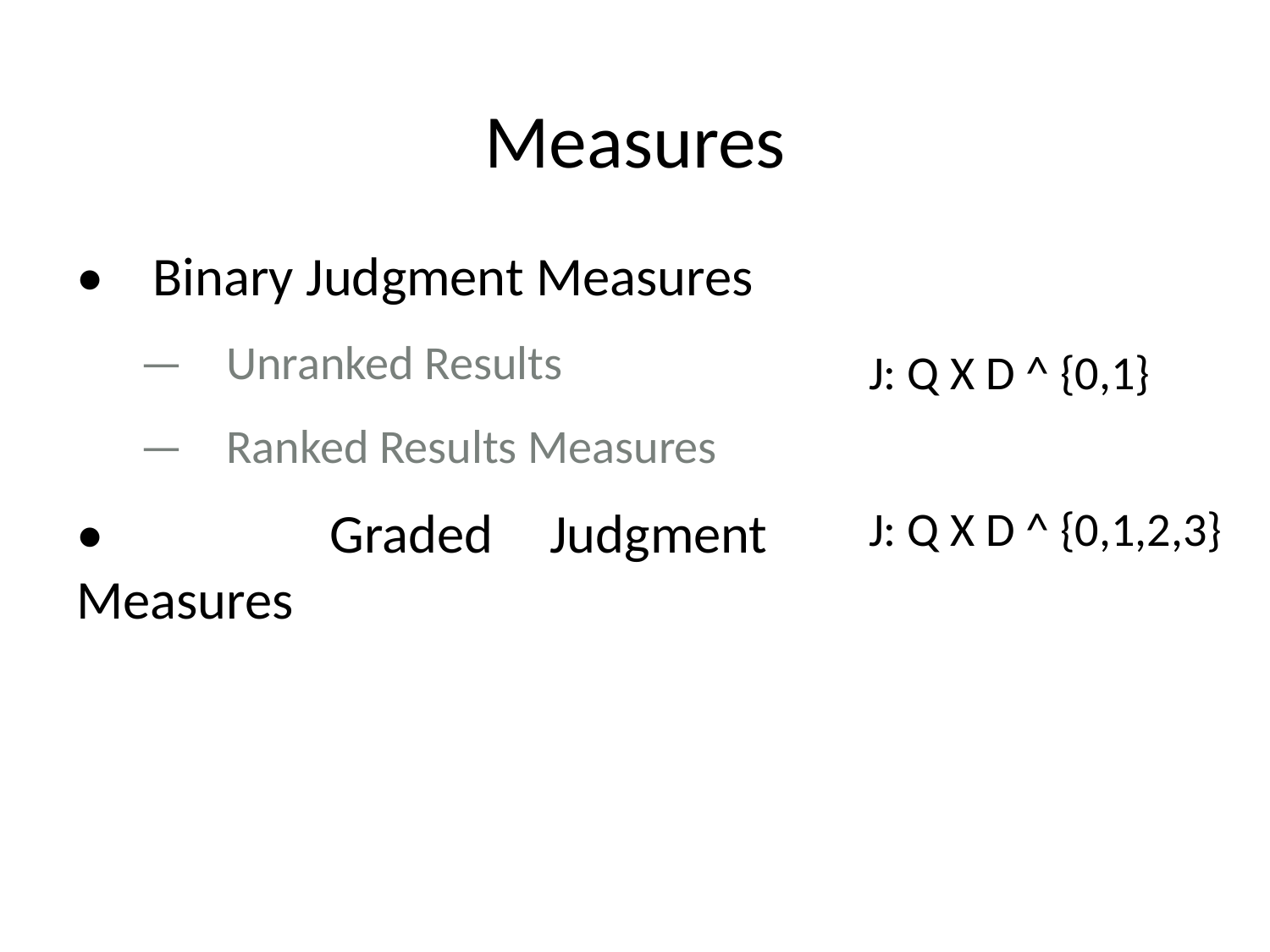

Measures
•    Binary Judgment Measures
—    Unranked Results
—    Ranked Results Measures
•    Graded Judgment Measures
J: Q X D ^ {0,1}
J: Q X D ^ {0,1,2,3}